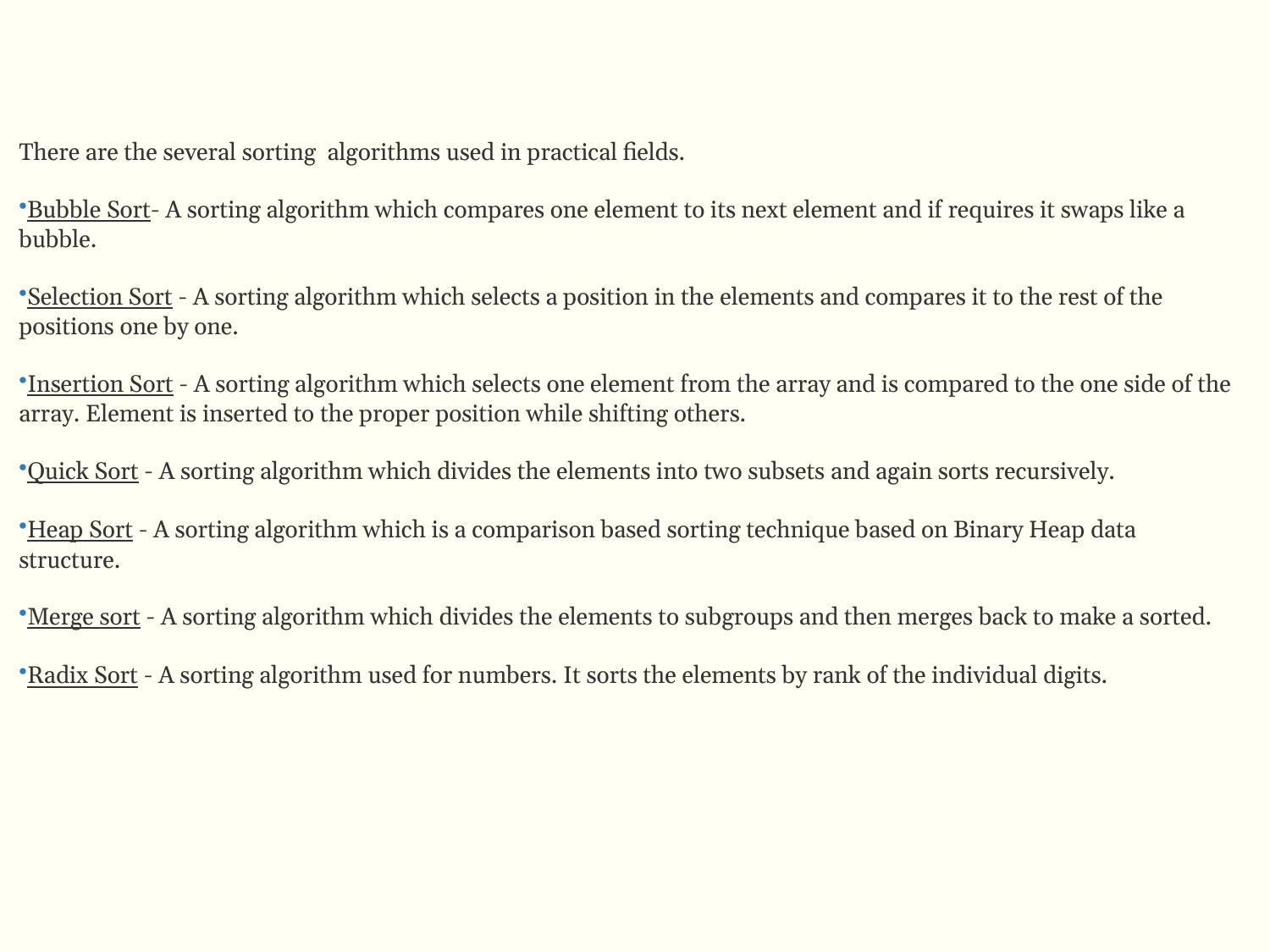

There are the several sorting  algorithms used in practical fields.

Bubble Sort- A sorting algorithm which compares one element to its next element and if requires it swaps like a bubble.

Selection Sort - A sorting algorithm which selects a position in the elements and compares it to the rest of the positions one by one.

Insertion Sort - A sorting algorithm which selects one element from the array and is compared to the one side of the array. Element is inserted to the proper position while shifting others.

Quick Sort - A sorting algorithm which divides the elements into two subsets and again sorts recursively.

Heap Sort - A sorting algorithm which is a comparison based sorting technique based on Binary Heap data structure.

Merge sort - A sorting algorithm which divides the elements to subgroups and then merges back to make a sorted.

Radix Sort - A sorting algorithm used for numbers. It sorts the elements by rank of the individual digits.